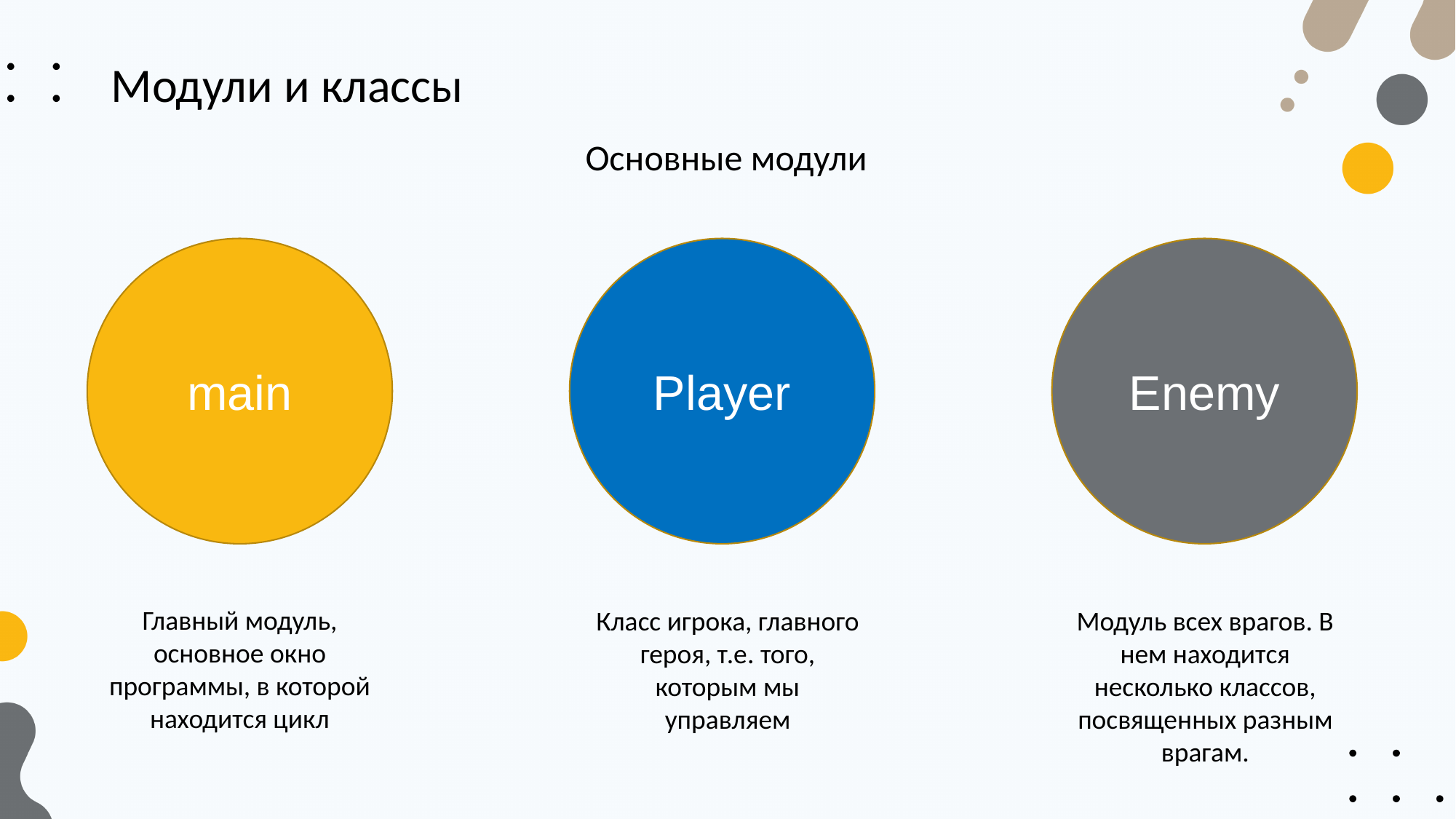

# Модули и классы
Основные модули
main
Player
Enemy
Главный модуль, основное окно программы, в которой находится цикл
Класс игрока, главного героя, т.е. того, которым мы управляем
Модуль всех врагов. В нем находится несколько классов, посвященных разным врагам.